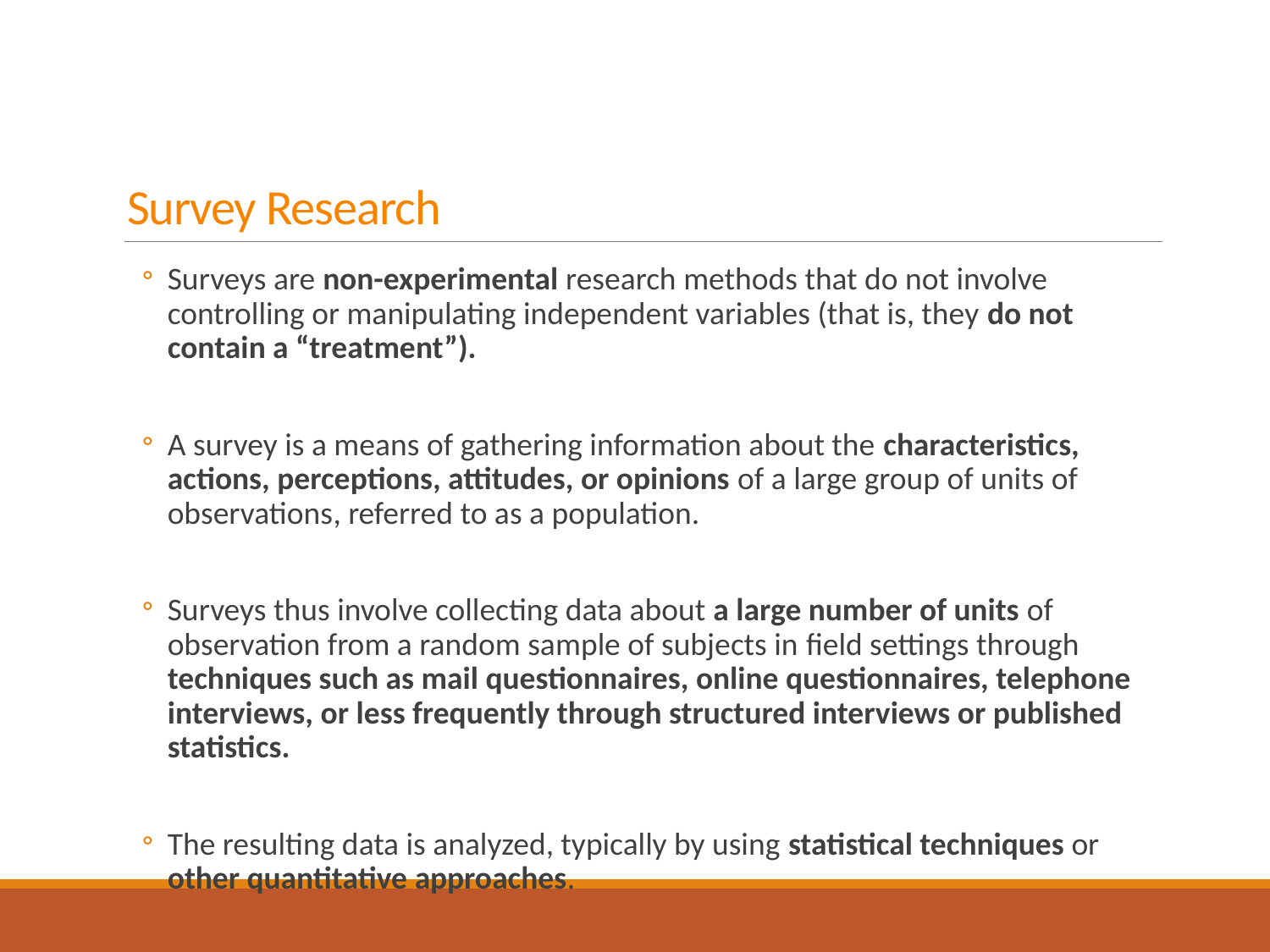

# Survey Research
Surveys are non-experimental research methods that do not involve controlling or manipulating independent variables (that is, they do not contain a “treatment”).

A survey is a means of gathering information about the characteristics, actions, perceptions, attitudes, or opinions of a large group of units of observations, referred to as a population.

Surveys thus involve collecting data about a large number of units of observation from a random sample of subjects in ﬁeld settings through techniques such as mail questionnaires, online questionnaires, telephone interviews, or less frequently through structured interviews or published statistics.

The resulting data is analyzed, typically by using statistical techniques or other quantitative approaches.